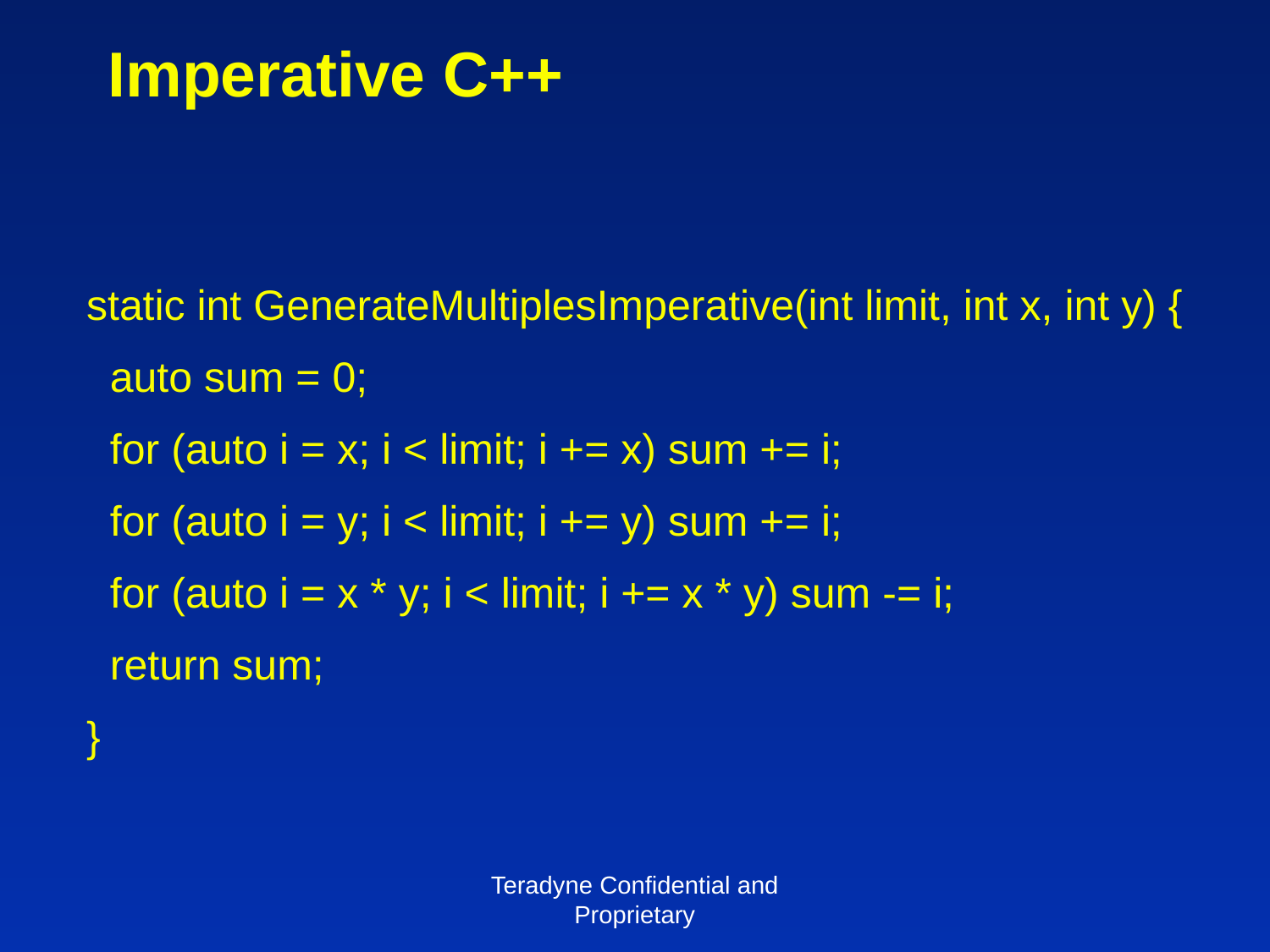

# Imperative C++
static int GenerateMultiplesImperative(int limit, int x, int y) {
  auto sum = 0;
  for (auto i = x; i < limit; i += x) sum += i;
  for (auto i = y; i < limit; i += y) sum += i;
  for (auto i = x * y; i < limit; i += x * y) sum -= i;
  return sum;
}
Teradyne Confidential and Proprietary